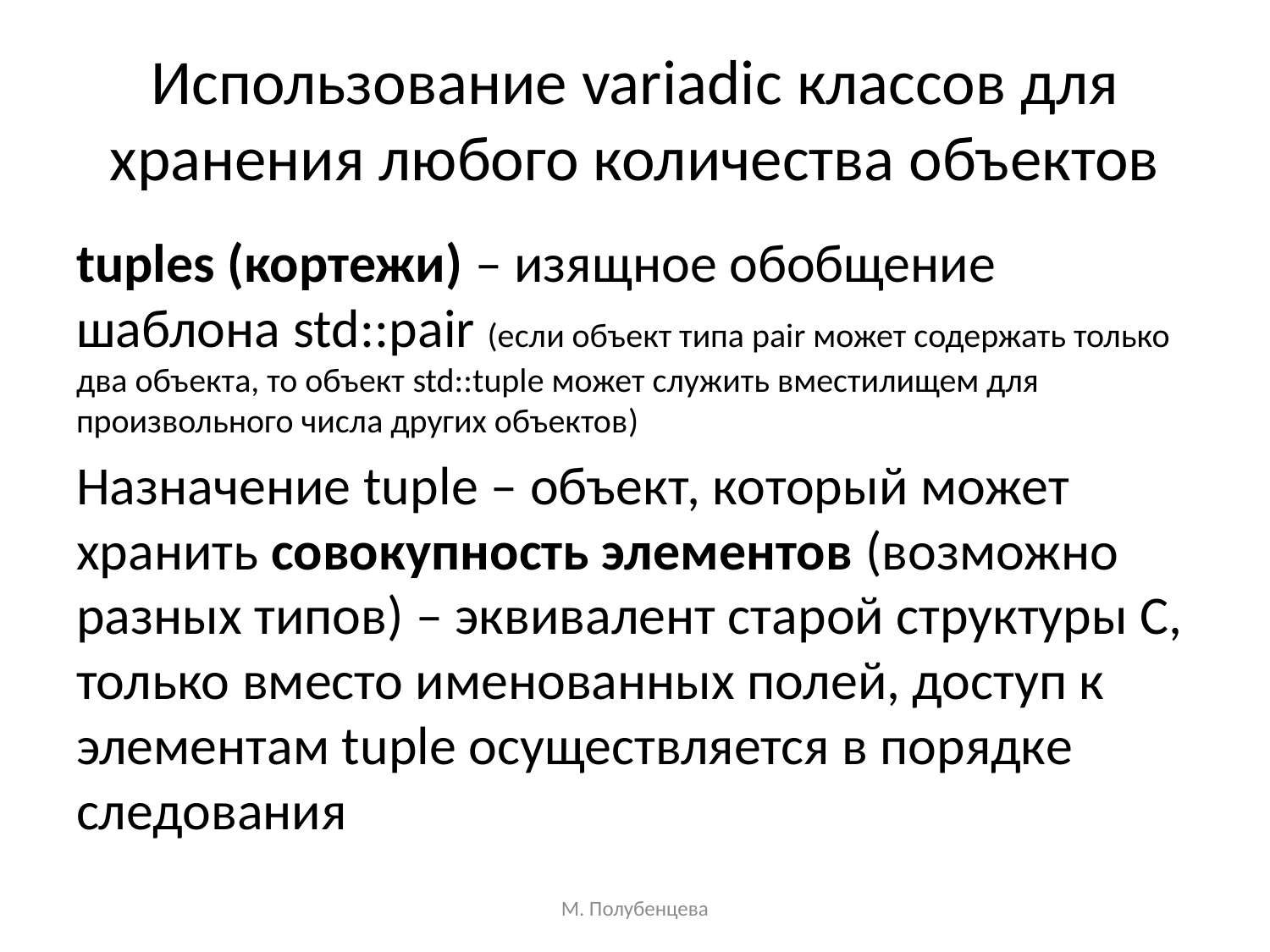

# Использование variadic классов для хранения любого количества объектов
tuples (кортежи) – изящное обобщение шаблона std::pair (если объект типа pair может содержать только два объекта, то объект std::tuple может служить вместилищем для произвольного числа других объектов)
Назначение tuple – объект, который может хранить совокупность элементов (возможно разных типов) – эквивалент старой структуры С, только вместо именованных полей, доступ к элементам tuple осуществляется в порядке следования

М. Полубенцева